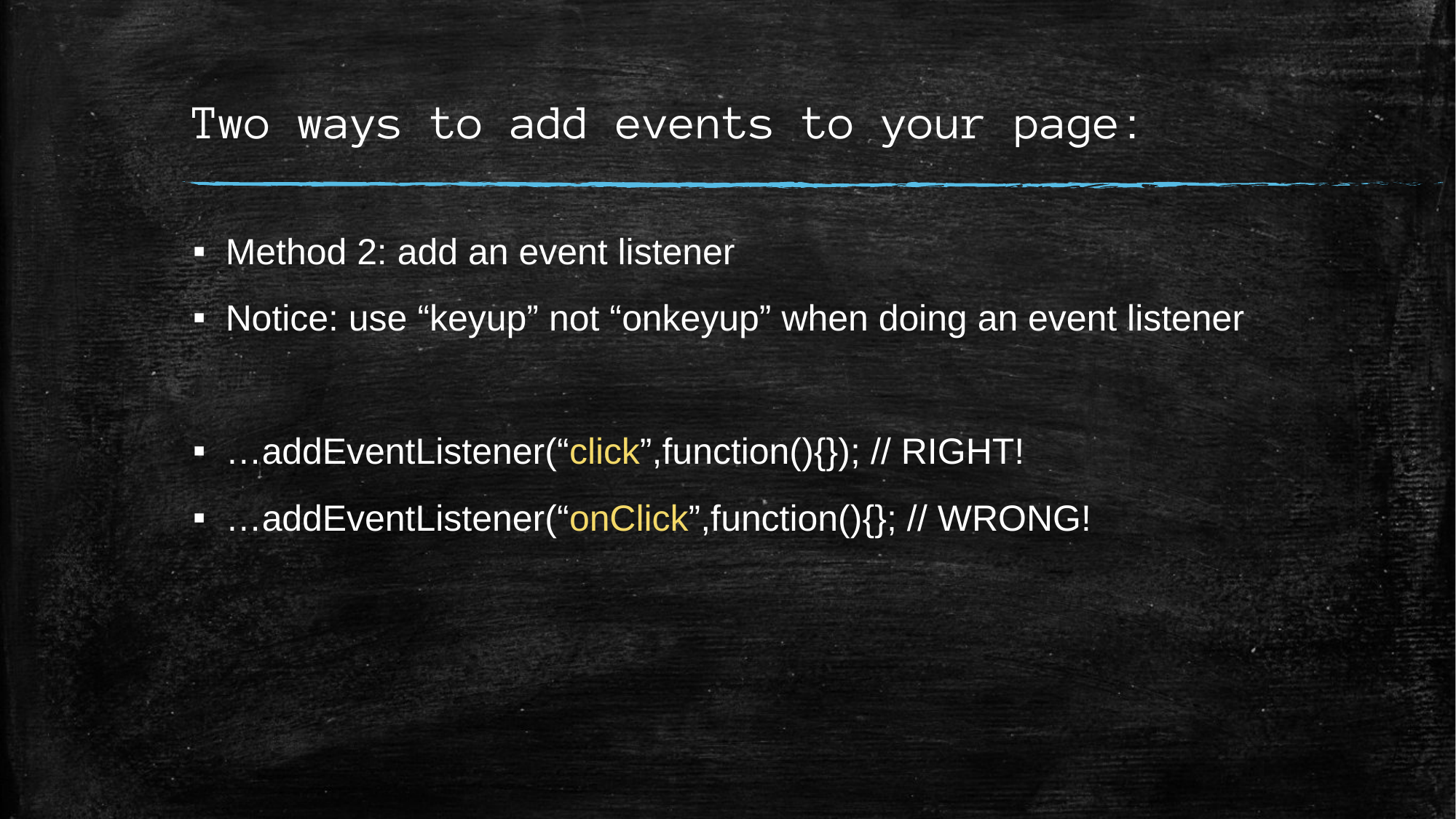

# Two ways to add events to your page:
Method 2: add an event listener
Notice: use “keyup” not “onkeyup” when doing an event listener

…addEventListener(“click”,function(){}); // RIGHT!
…addEventListener(“onClick”,function(){}; // WRONG!